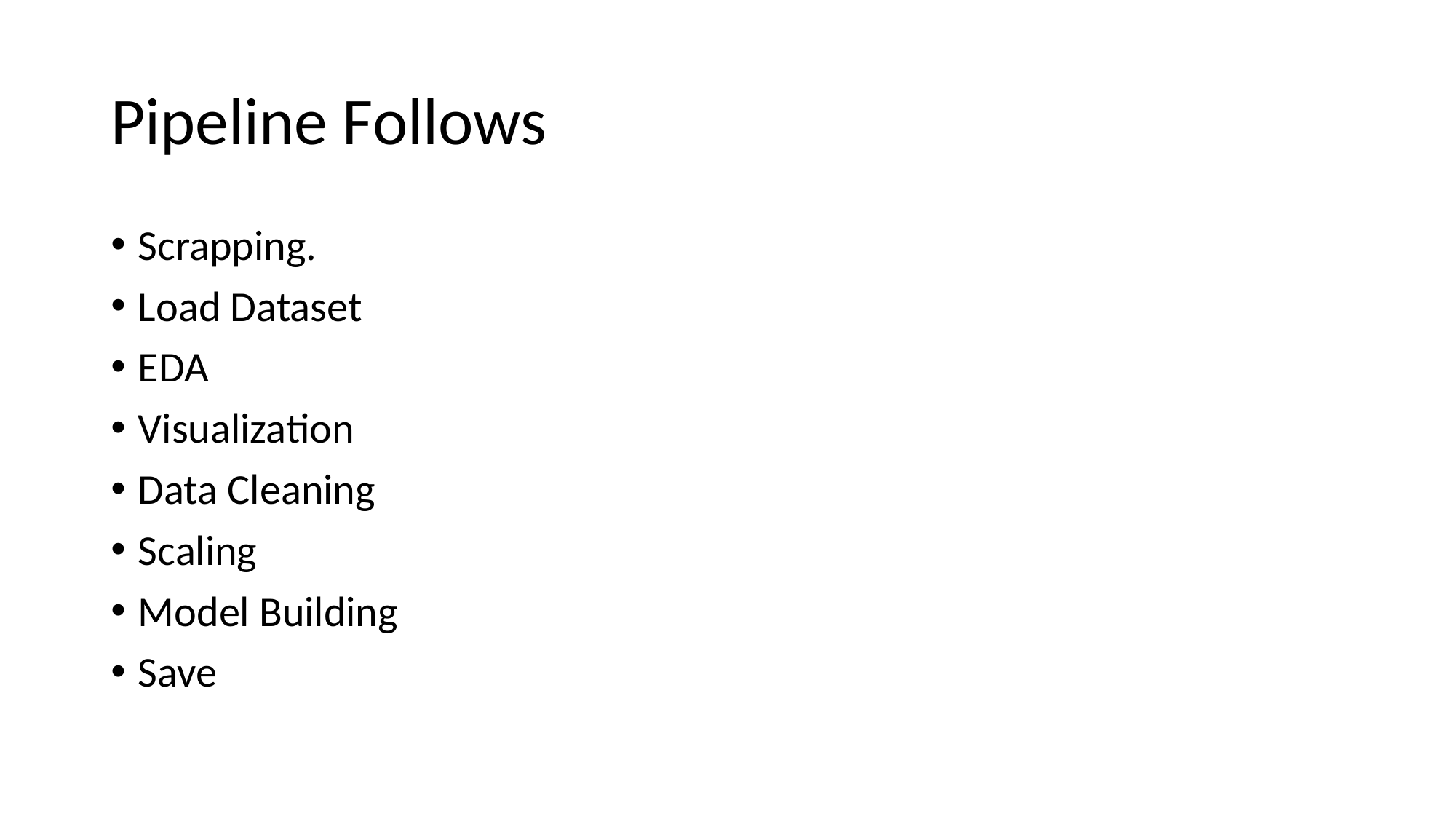

# Pipeline Follows
Scrapping.
Load Dataset
EDA
Visualization
Data Cleaning
Scaling
Model Building
Save